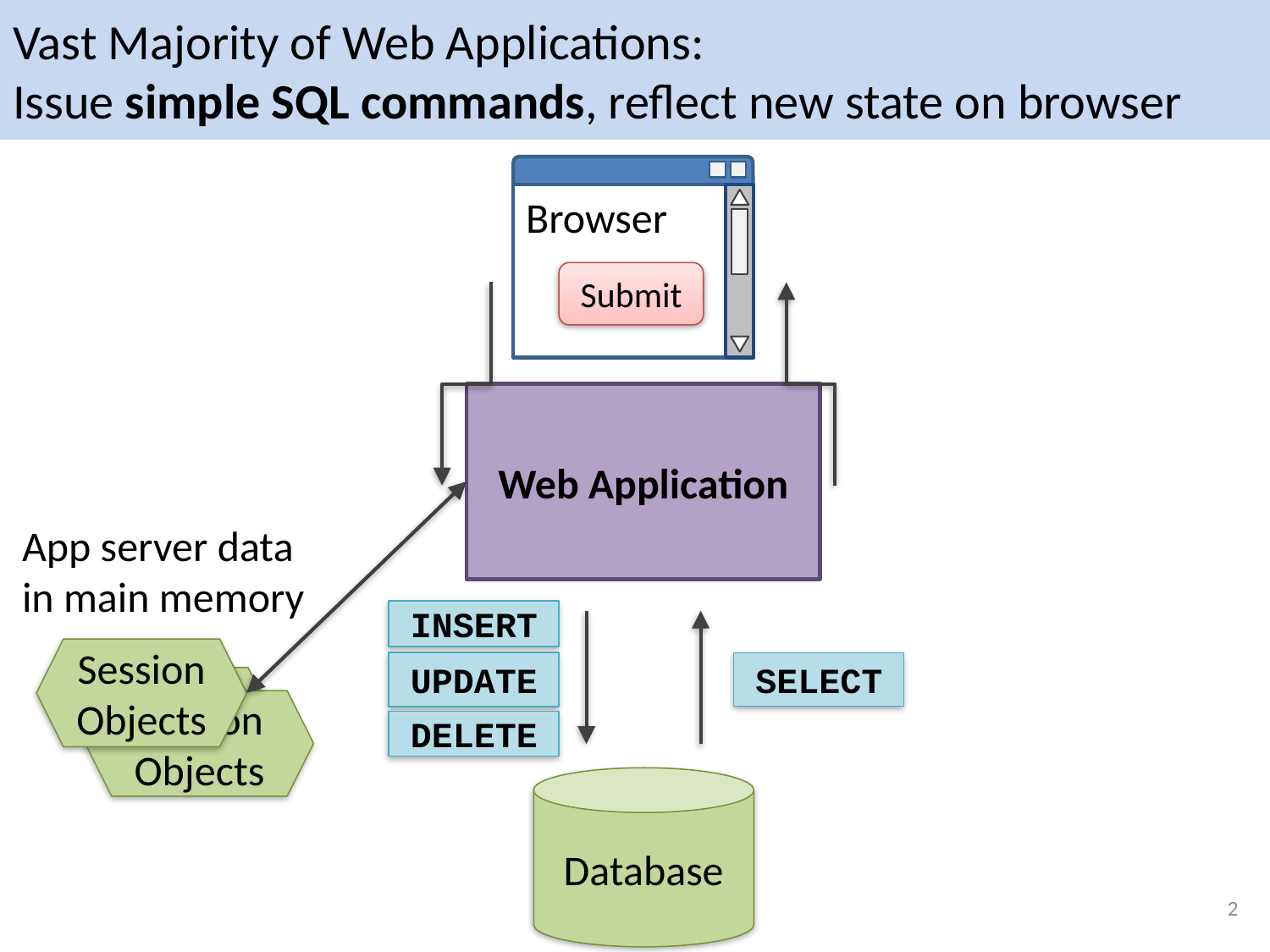

# Vast Majority of Web Applications: Issue simple SQL commands, reflect new state on browser

Browser

Submit
Web Application
App server data
in main memory
Session
Objects
Session
Objects
Session
Objects
INSERT
UPDATE
SELECT
DELETE
Database
2